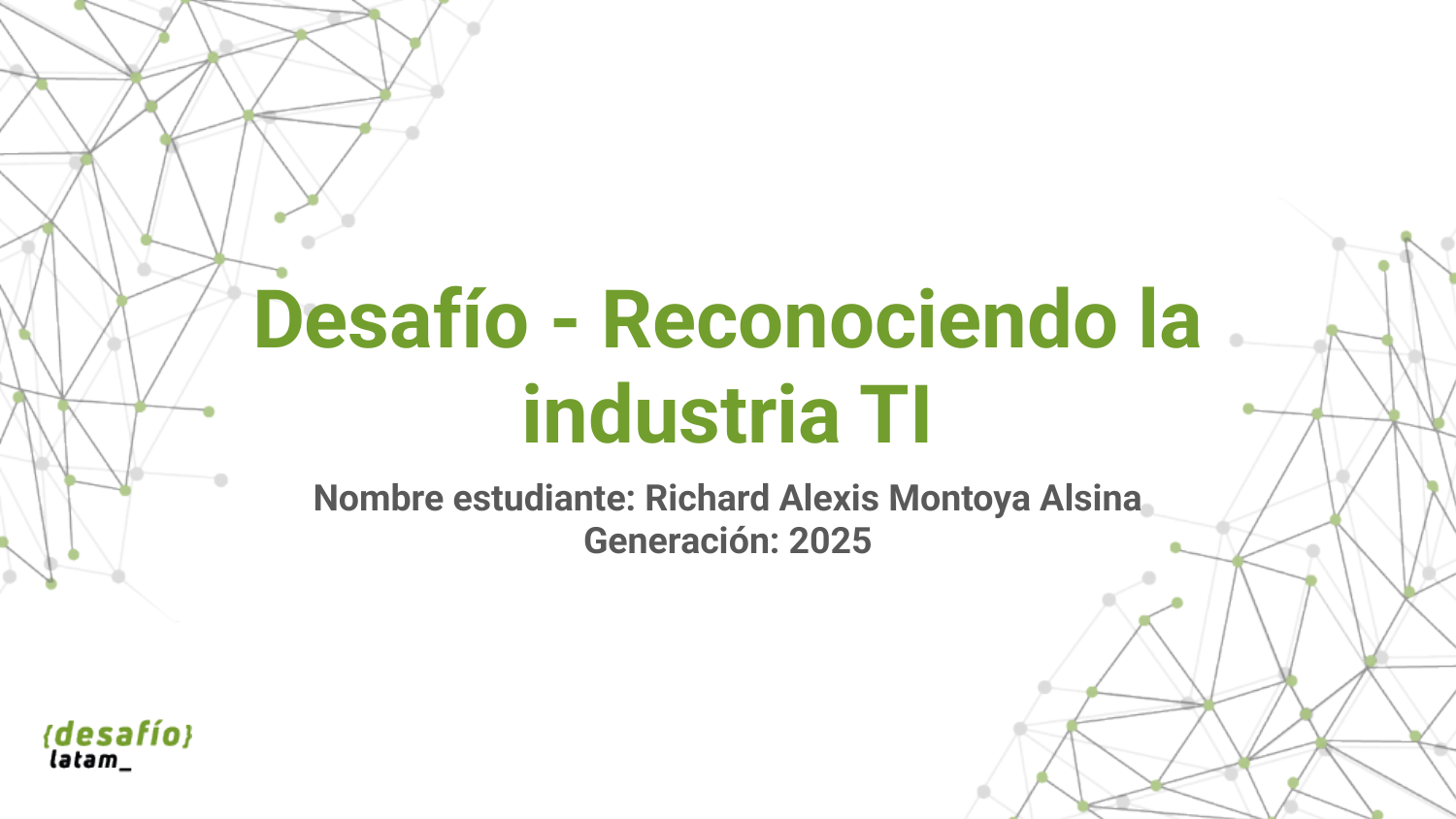

# Desafío - Reconociendo la industria TI
Nombre estudiante: Richard Alexis Montoya Alsina
Generación: 2025